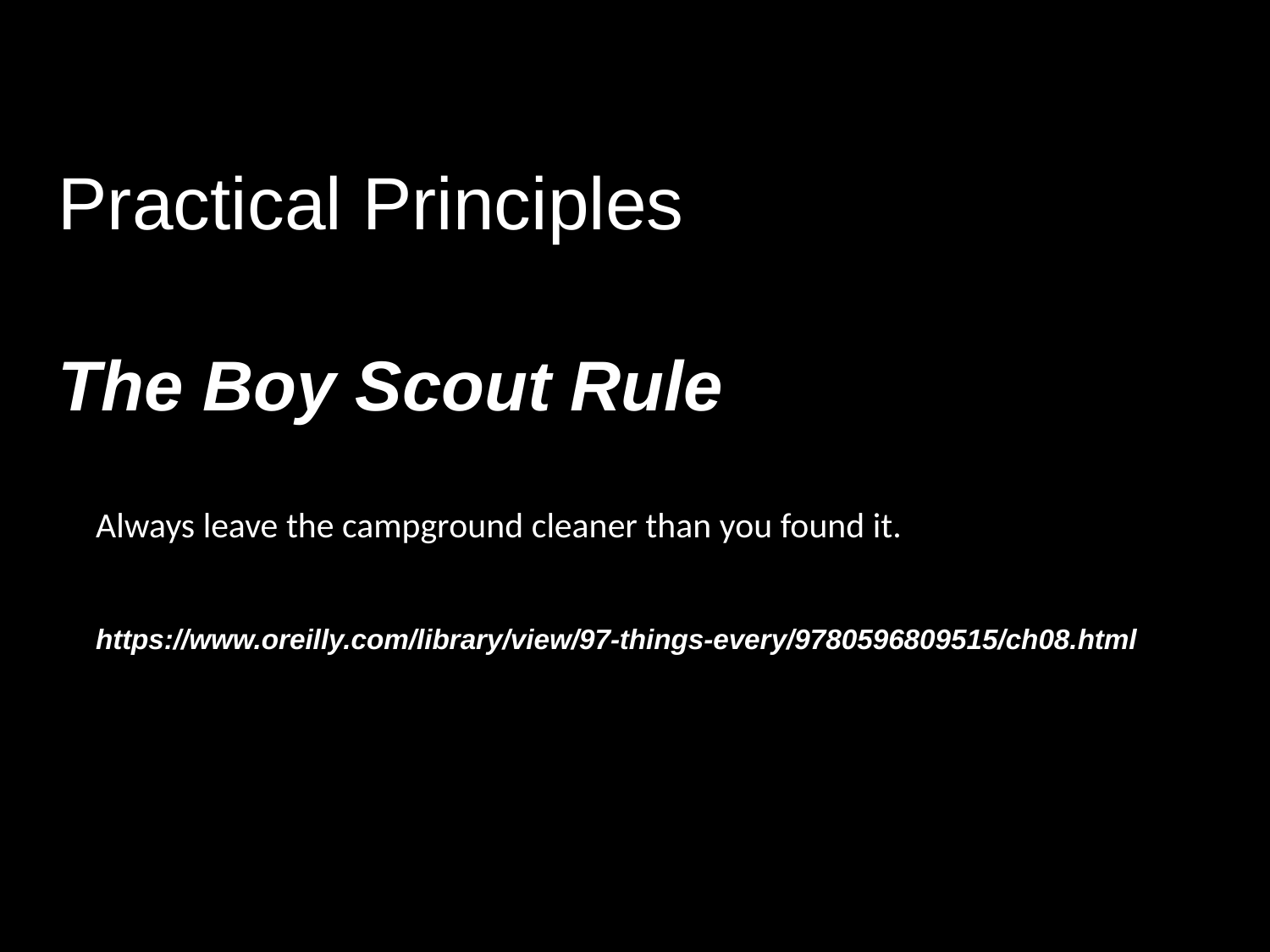

Practical Principles

The Boy Scout Rule

Always leave the campground cleaner than you found it.

https://www.oreilly.com/library/view/97-things-every/9780596809515/ch08.html